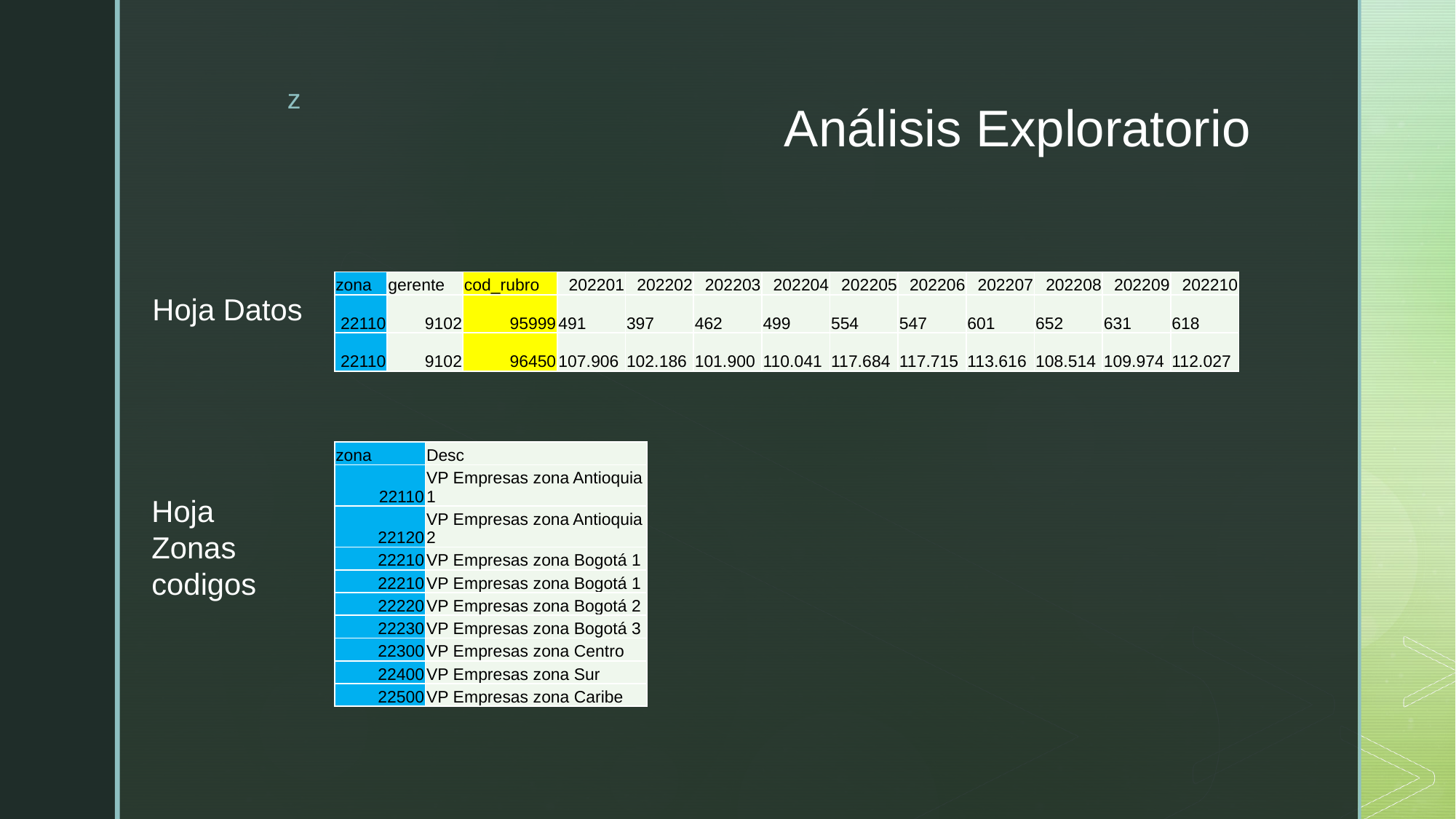

# Análisis Exploratorio
| zona | gerente | cod\_rubro | 202201 | 202202 | 202203 | 202204 | 202205 | 202206 | 202207 | 202208 | 202209 | 202210 |
| --- | --- | --- | --- | --- | --- | --- | --- | --- | --- | --- | --- | --- |
| 22110 | 9102 | 95999 | 491 | 397 | 462 | 499 | 554 | 547 | 601 | 652 | 631 | 618 |
| 22110 | 9102 | 96450 | 107.906 | 102.186 | 101.900 | 110.041 | 117.684 | 117.715 | 113.616 | 108.514 | 109.974 | 112.027 |
Hoja Datos
| zona | Desc |
| --- | --- |
| 22110 | VP Empresas zona Antioquia 1 |
| 22120 | VP Empresas zona Antioquia 2 |
| 22210 | VP Empresas zona Bogotá 1 |
| 22210 | VP Empresas zona Bogotá 1 |
| 22220 | VP Empresas zona Bogotá 2 |
| 22230 | VP Empresas zona Bogotá 3 |
| 22300 | VP Empresas zona Centro |
| 22400 | VP Empresas zona Sur |
| 22500 | VP Empresas zona Caribe |
Hoja Zonas codigos